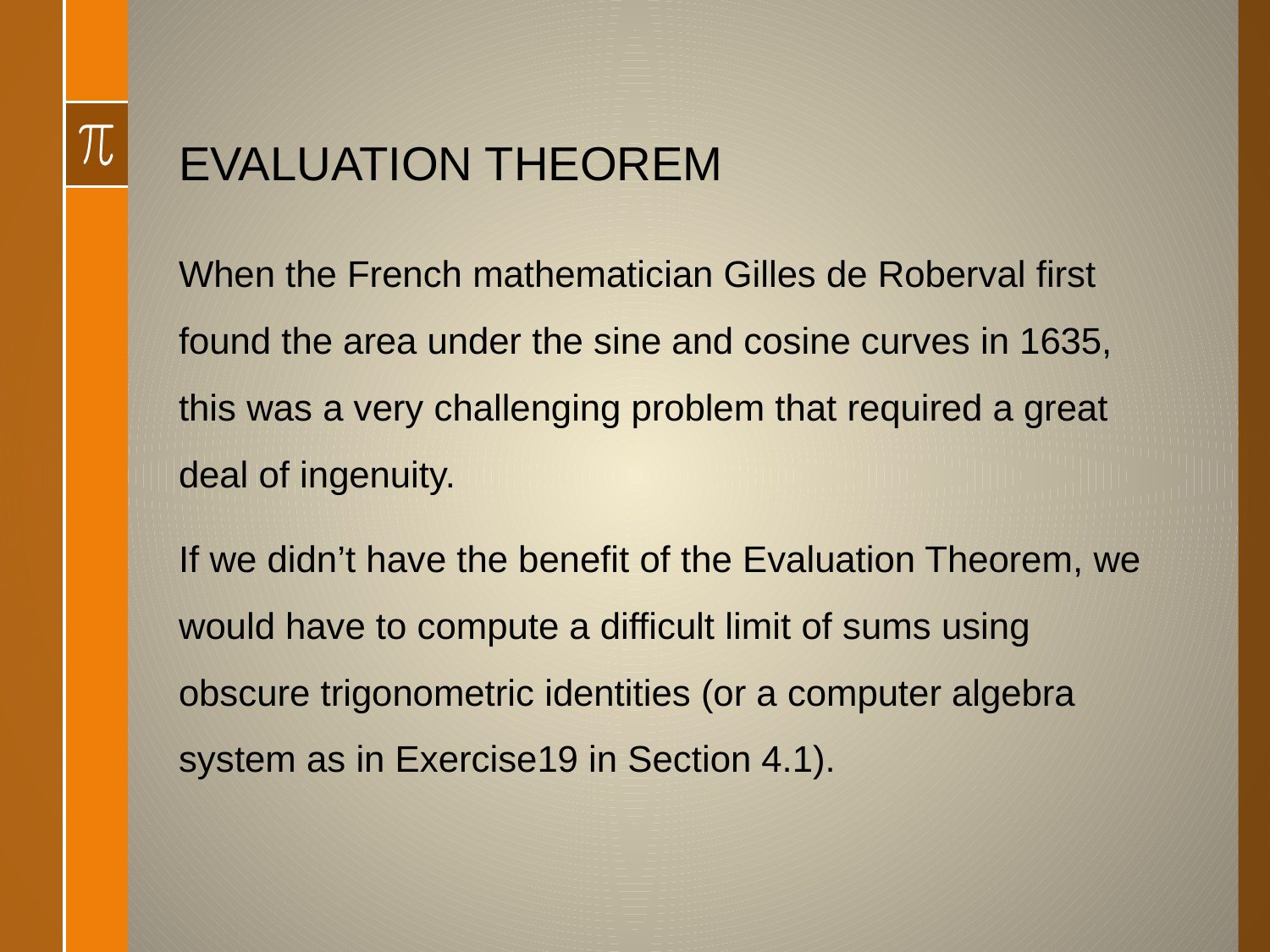

# EVALUATION THEOREM
When the French mathematician Gilles de Roberval first found the area under the sine and cosine curves in 1635, this was a very challenging problem that required a great deal of ingenuity.
If we didn’t have the benefit of the Evaluation Theorem, we would have to compute a difficult limit of sums using obscure trigonometric identities (or a computer algebra system as in Exercise19 in Section 4.1).